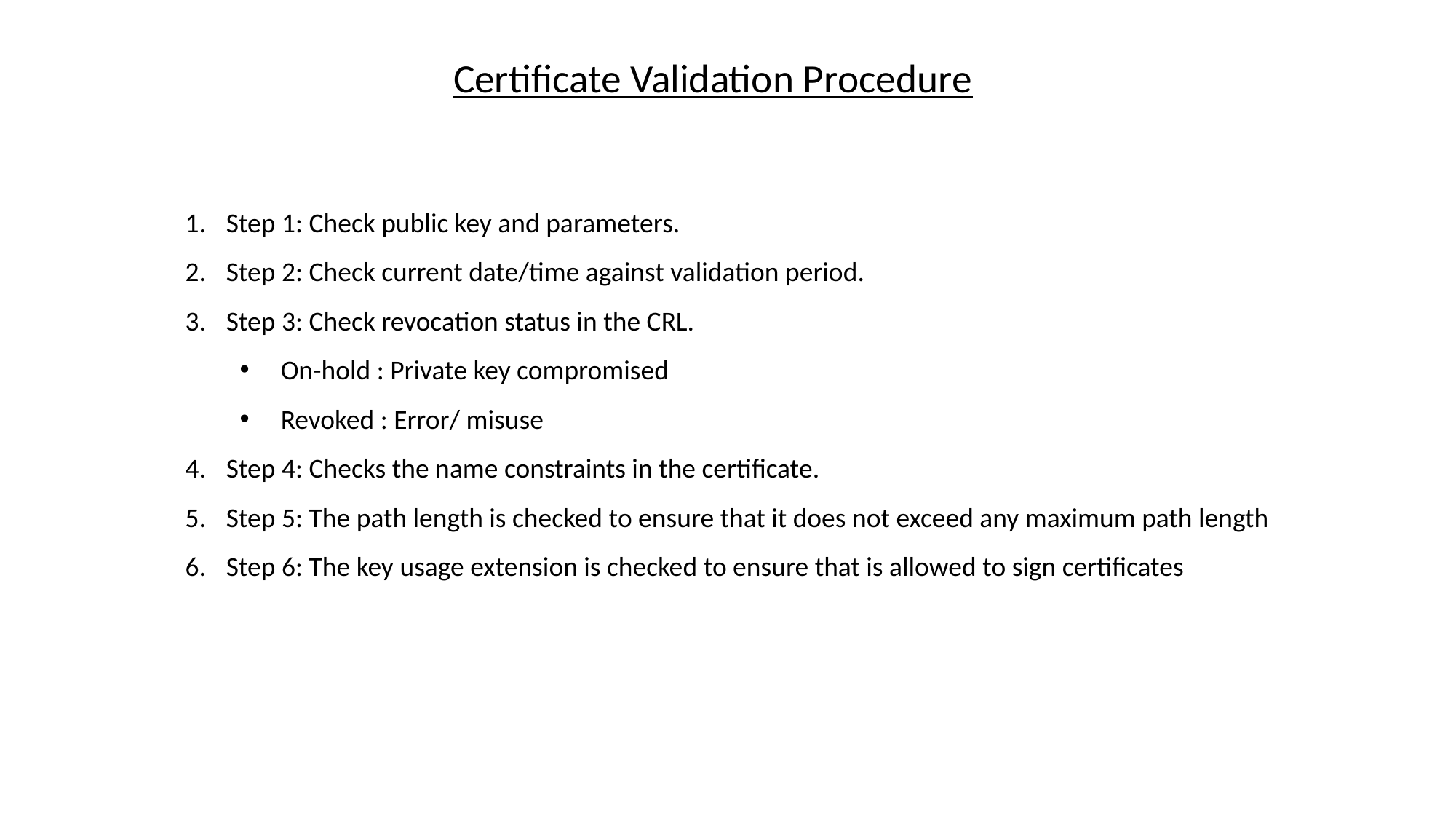

Certificate Validation Procedure
Step 1: Check public key and parameters.
Step 2: Check current date/time against validation period.
Step 3: Check revocation status in the CRL.
On-hold : Private key compromised
Revoked : Error/ misuse
Step 4: Checks the name constraints in the certificate.
Step 5: The path length is checked to ensure that it does not exceed any maximum path length
Step 6: The key usage extension is checked to ensure that is allowed to sign certificates